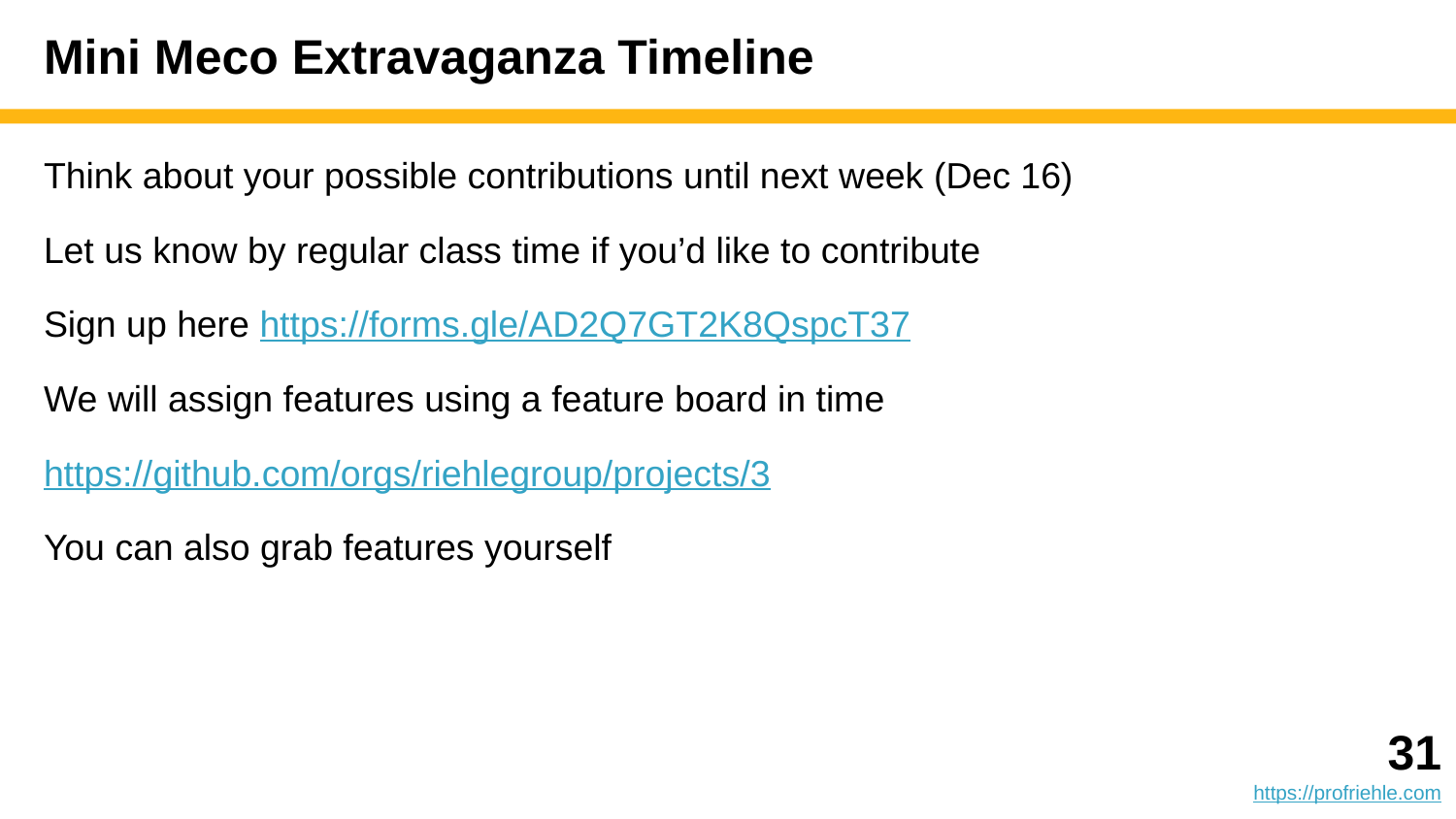

# Mini Meco Extravaganza Timeline
Think about your possible contributions until next week (Dec 16)
Let us know by regular class time if you’d like to contribute
Sign up here https://forms.gle/AD2Q7GT2K8QspcT37
We will assign features using a feature board in time
https://github.com/orgs/riehlegroup/projects/3
You can also grab features yourself
31
https://profriehle.com